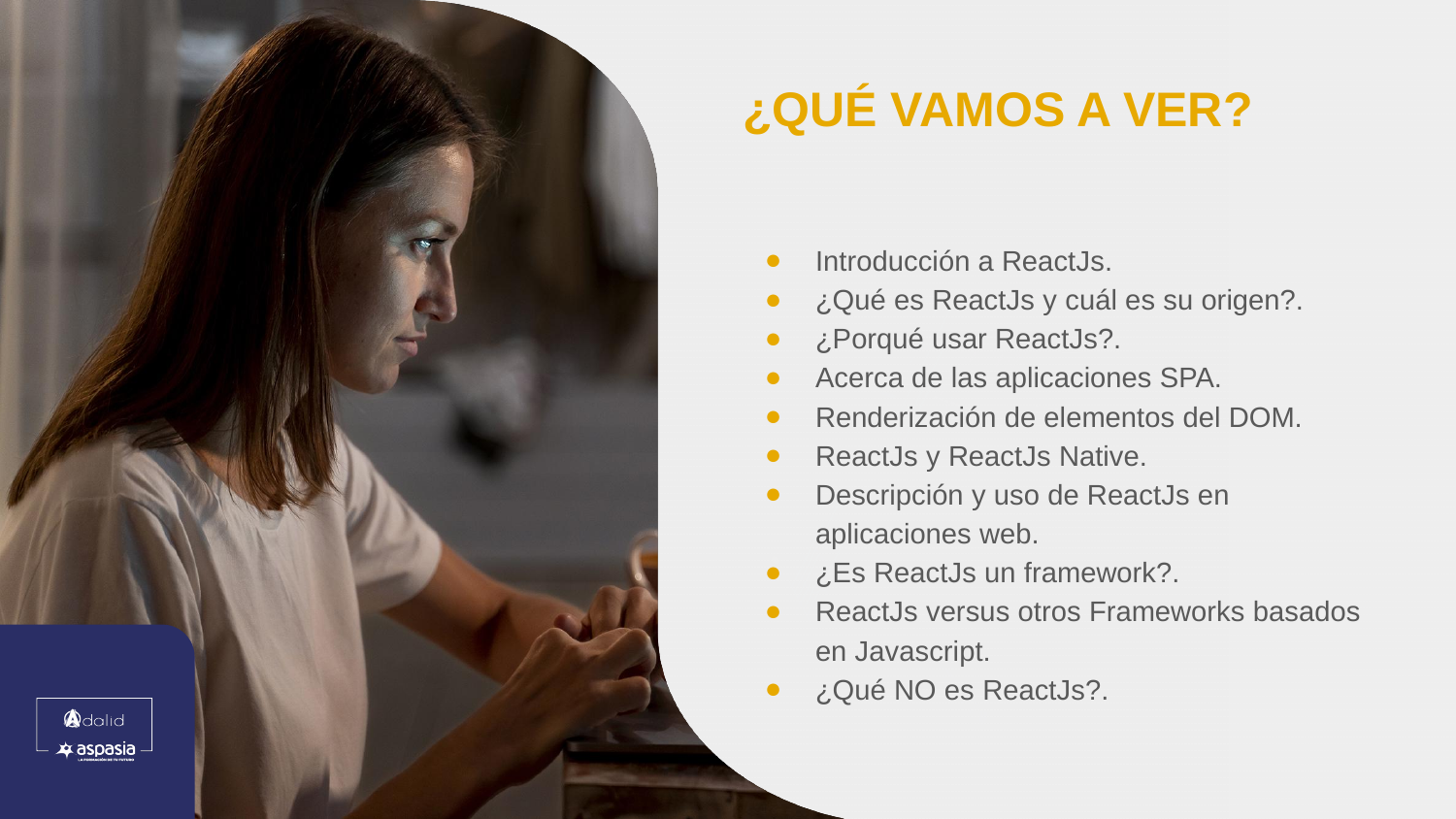

Introducción a ReactJs.
¿Qué es ReactJs y cuál es su origen?.
¿Porqué usar ReactJs?.
Acerca de las aplicaciones SPA.
Renderización de elementos del DOM.
ReactJs y ReactJs Native.
Descripción y uso de ReactJs en aplicaciones web.
¿Es ReactJs un framework?.
ReactJs versus otros Frameworks basados en Javascript.
¿Qué NO es ReactJs?.